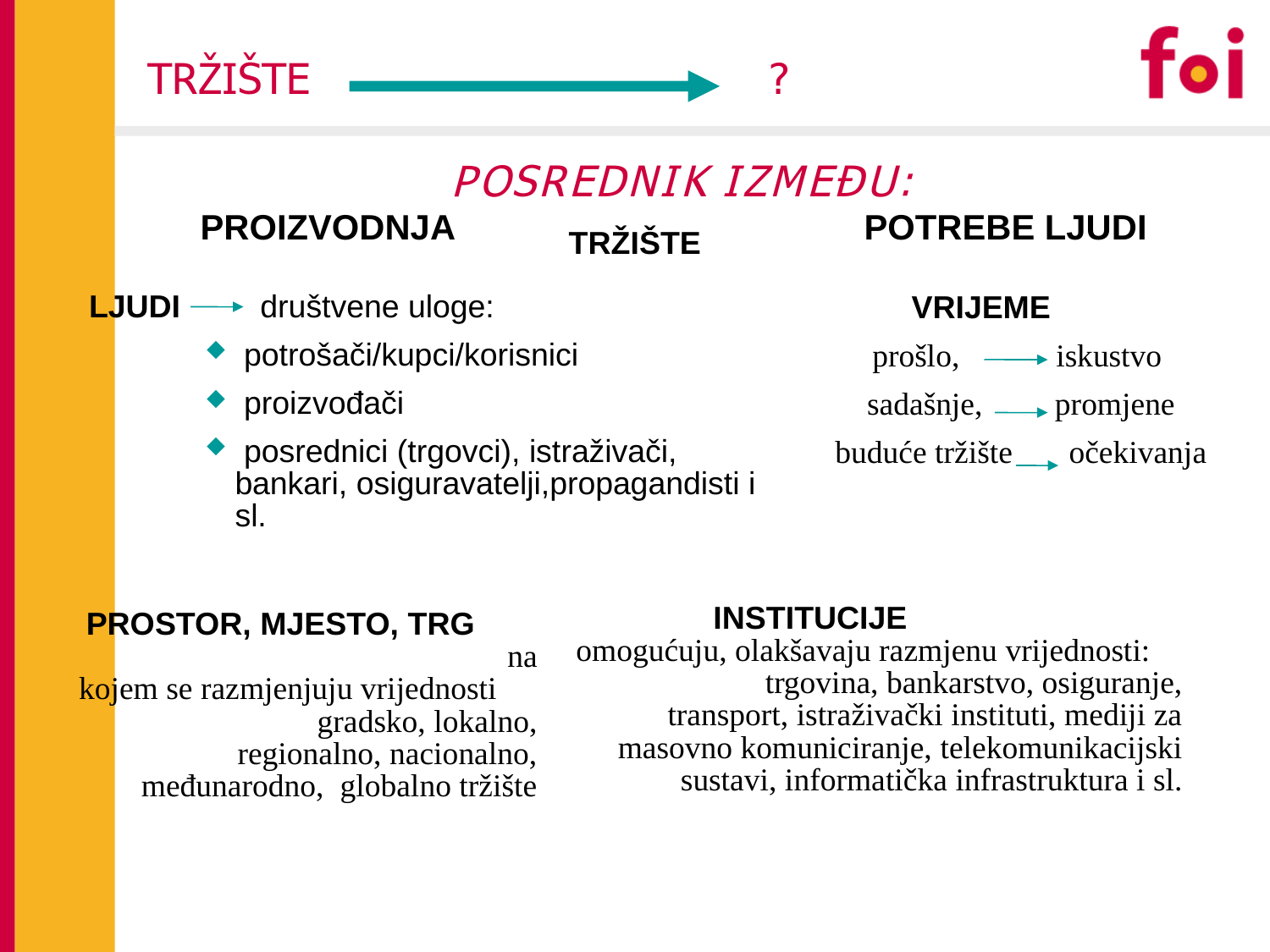

# TRŽIŠTE                                   ?

POSREDNIK IZMEĐU:
PROIZVODNJA
POTREBE LJUDI
TRŽIŠTE
     LJUDI         društvene uloge:
 potrošači/kupci/korisnici
 proizvođači
 posrednici (trgovci), istraživači, bankari, osiguravatelji,propagandisti i sl.
VRIJEME
prošlo,            iskustvo
sadašnje,         promjene
buduće tržište       očekivanja

  INSTITUCIJE                                omogućuju, olakšavaju razmjenu vrijednosti:                       trgovina, bankarstvo, osiguranje, transport, istraživački instituti, mediji za masovno komuniciranje, telekomunikacijski sustavi, informatička infrastruktura i sl.
 PROSTOR, MJESTO, TRG                                                      na kojem se razmjenjuju vrijednosti                              gradsko, lokalno, regionalno, nacionalno, međunarodno,  globalno tržište